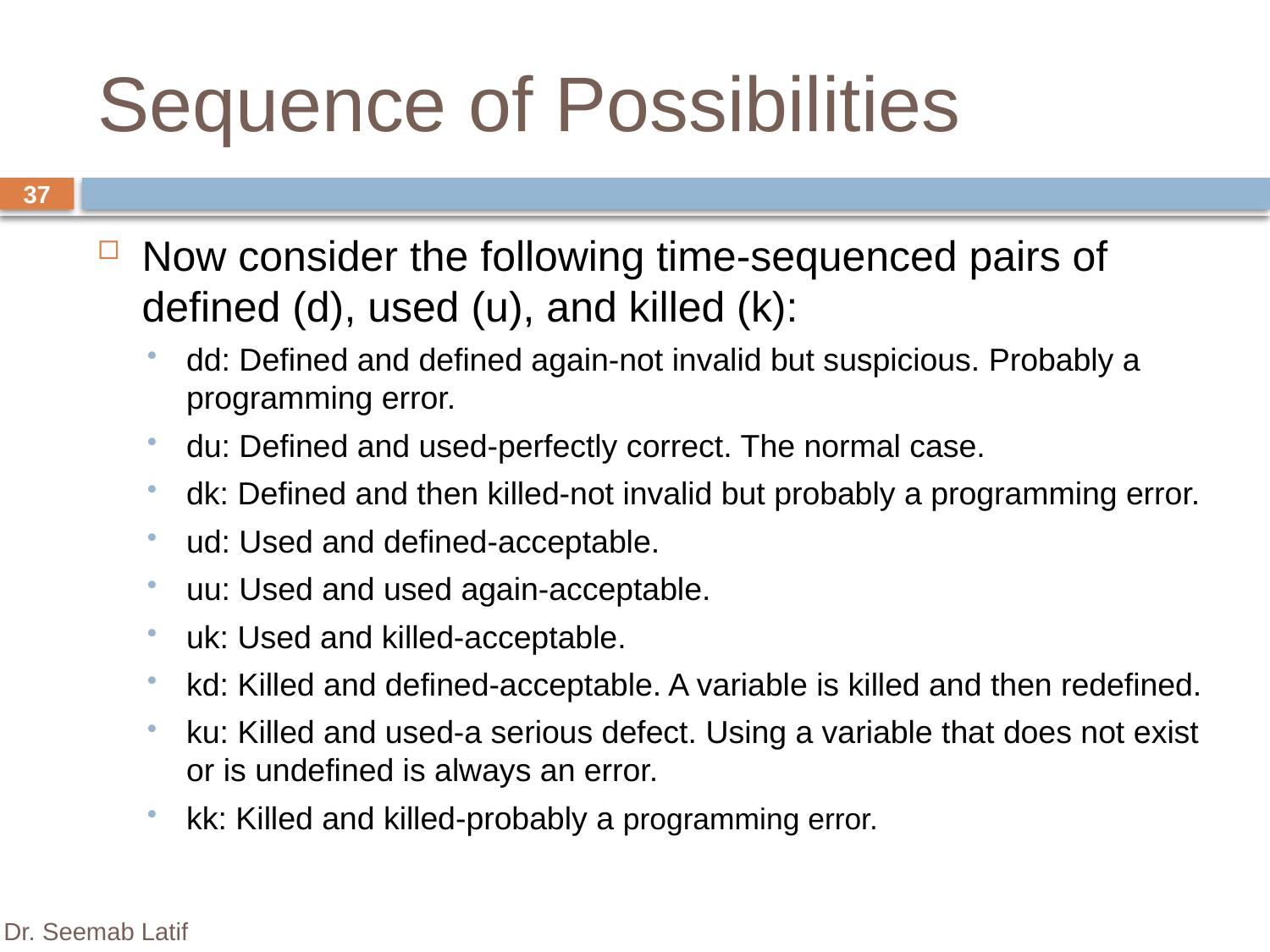

# Sequence of Possibilities
37
Now consider the following time-sequenced pairs of defined (d), used (u), and killed (k):
dd: Defined and defined again-not invalid but suspicious. Probably a programming error.
du: Defined and used-perfectly correct. The normal case.
dk: Defined and then killed-not invalid but probably a programming error.
ud: Used and defined-acceptable.
uu: Used and used again-acceptable.
uk: Used and killed-acceptable.
kd: Killed and defined-acceptable. A variable is killed and then redefined.
ku: Killed and used-a serious defect. Using a variable that does not exist or is undefined is always an error.
kk: Killed and killed-probably a programming error.